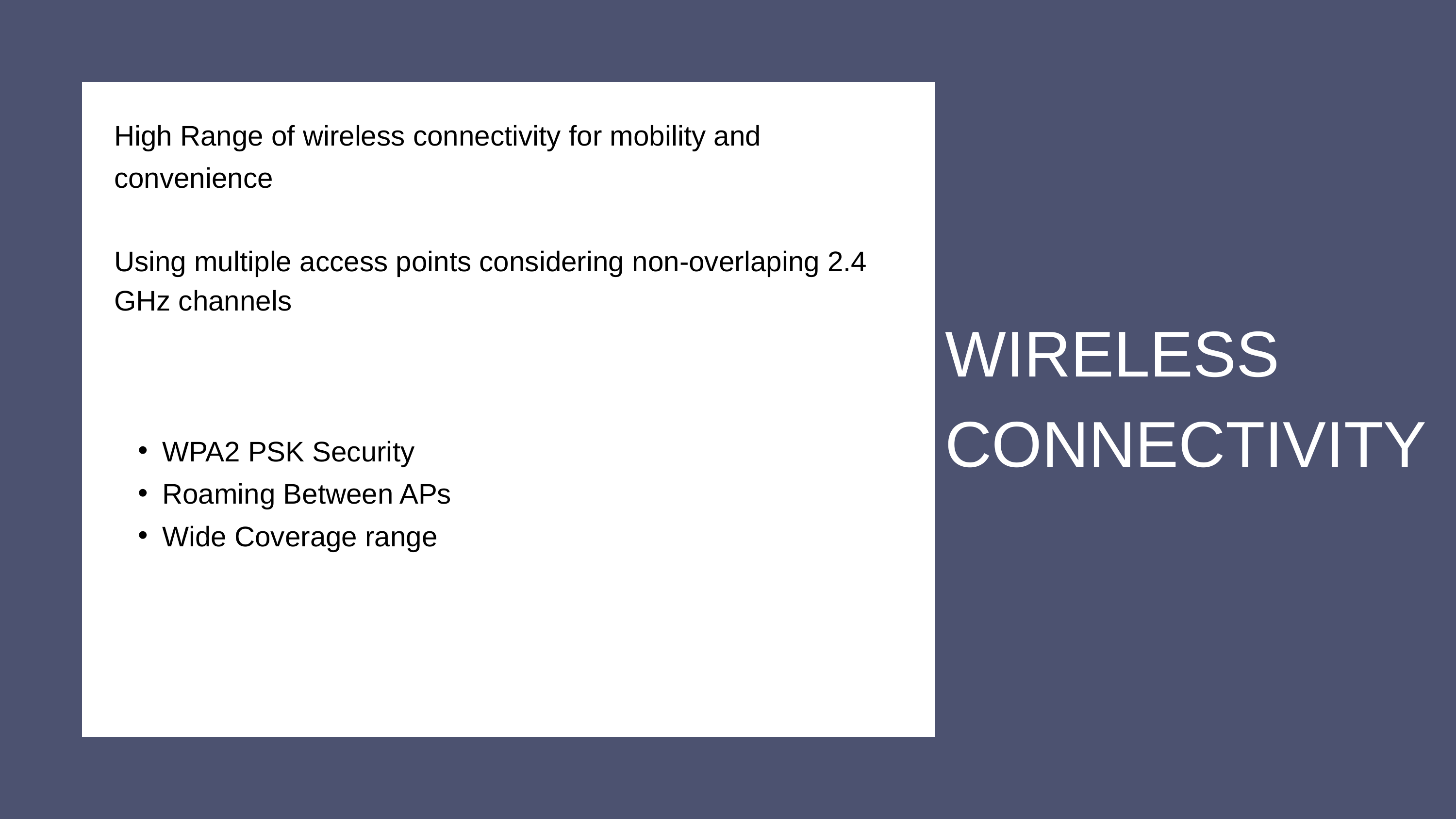

High Range of wireless connectivity for mobility and convenience
Using multiple access points considering non-overlaping 2.4 GHz channels
WIRELESS CONNECTIVITY
WPA2 PSK Security
Roaming Between APs
Wide Coverage range